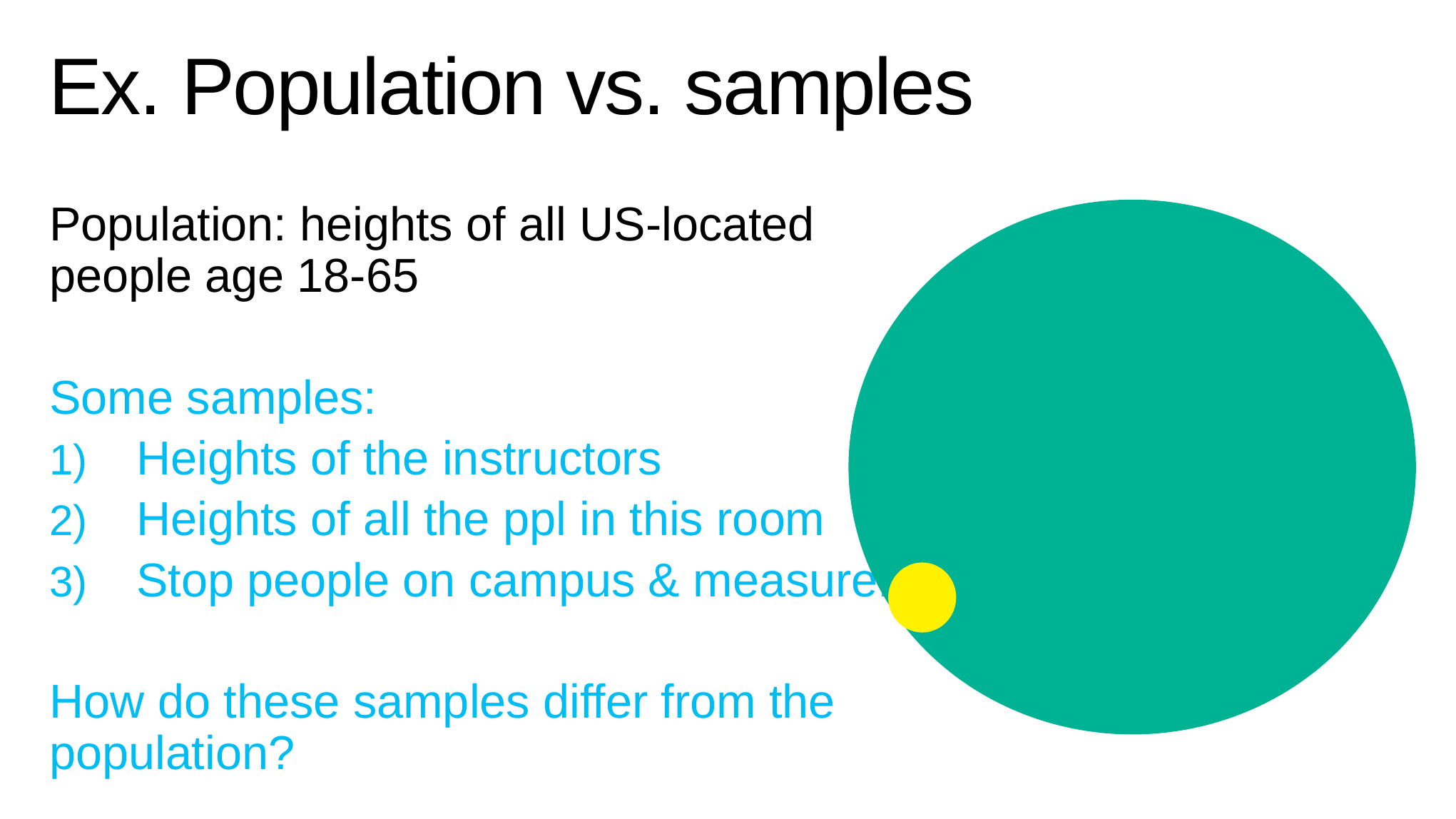

# Ex. Population vs. samples

Population: heights of all US-located people age 18-65

Some samples:
Heights of the instructors
Heights of all the ppl in this room
Stop people on campus & measure.

How do these samples differ from the population?